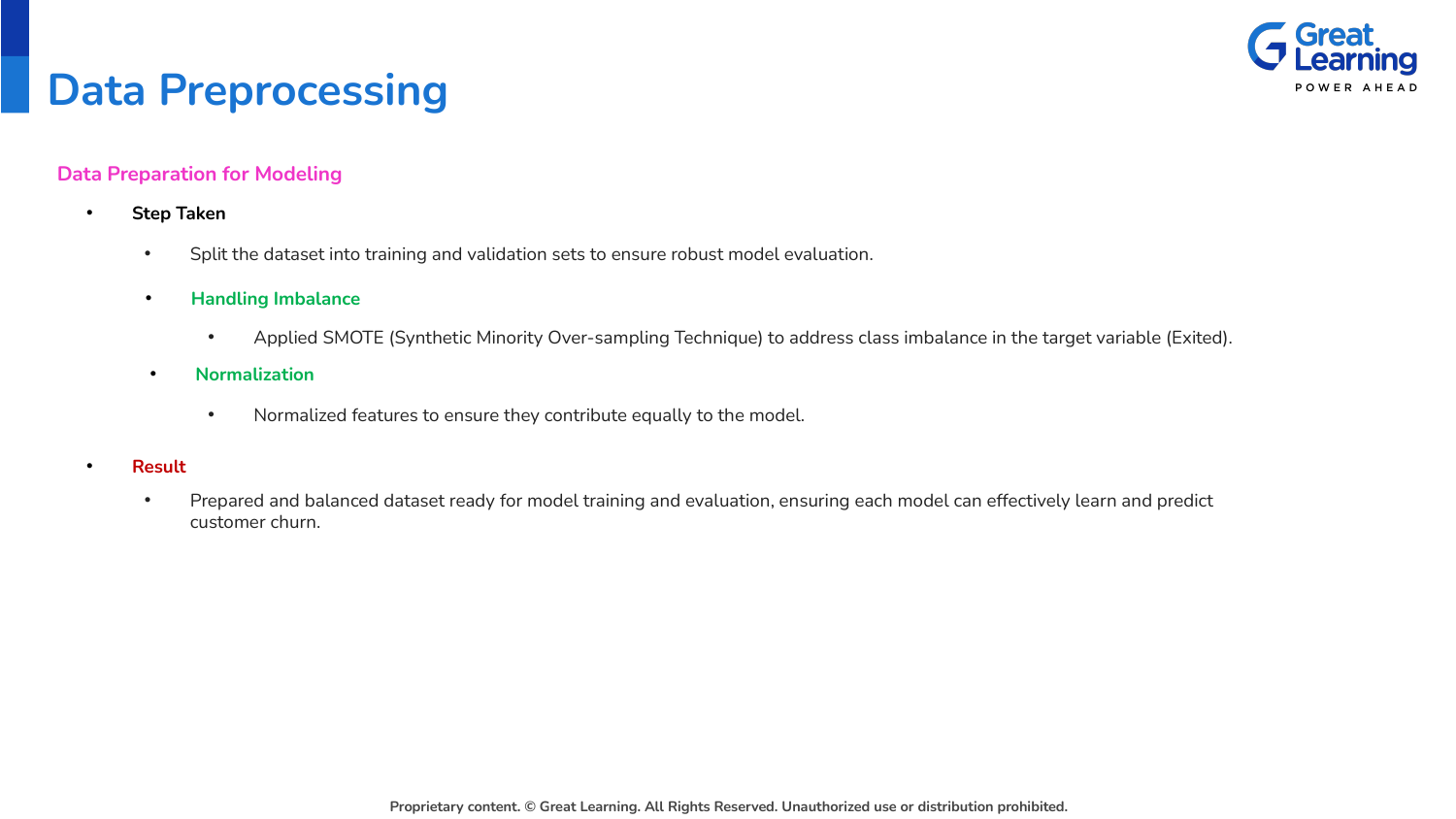

# Data Preprocessing
Data Preparation for Modeling
Step Taken
Split the dataset into training and validation sets to ensure robust model evaluation.
Handling Imbalance
Applied SMOTE (Synthetic Minority Over-sampling Technique) to address class imbalance in the target variable (Exited).
Normalization
Normalized features to ensure they contribute equally to the model.
Result
Prepared and balanced dataset ready for model training and evaluation, ensuring each model can effectively learn and predict customer churn.